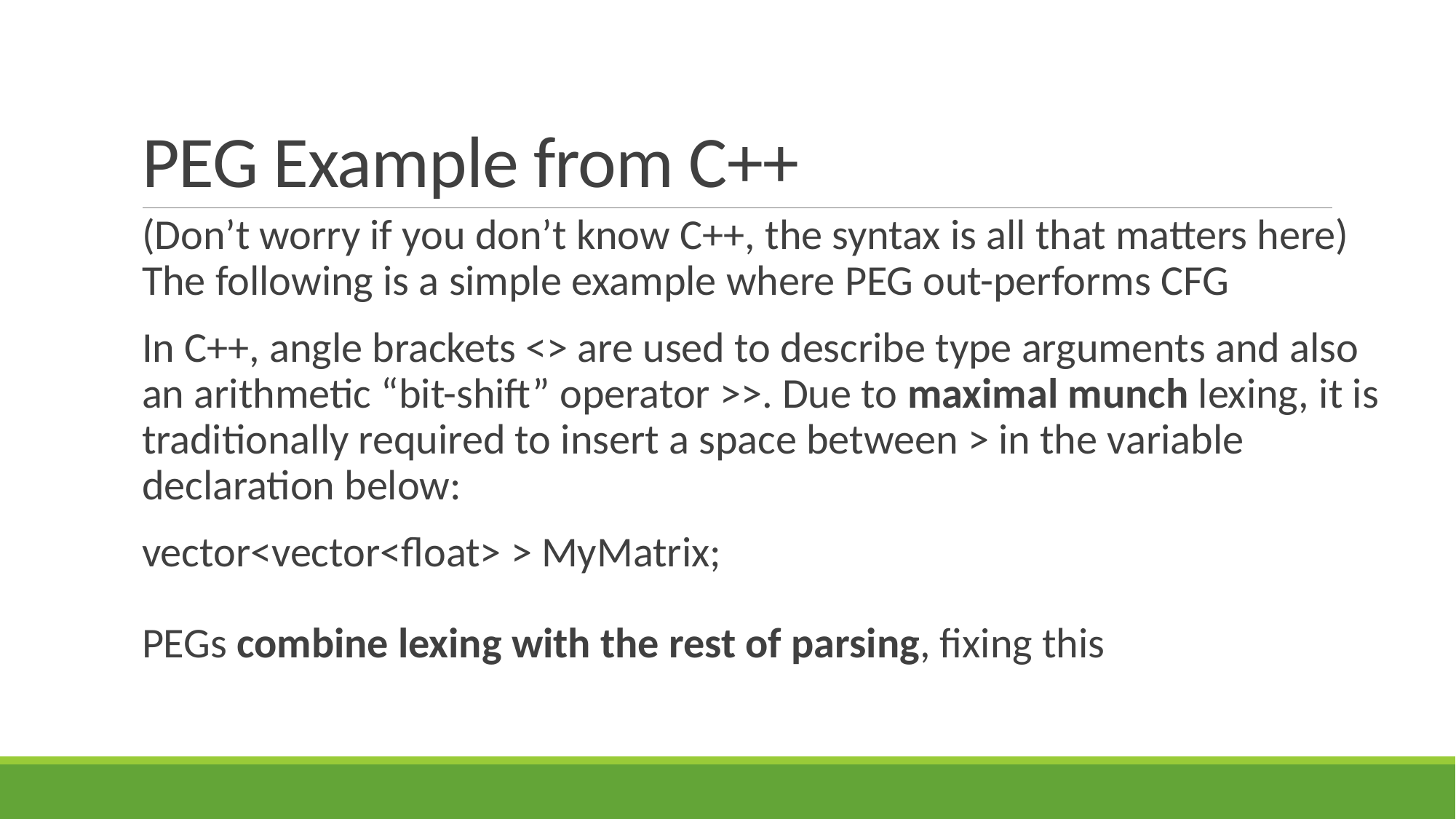

# PEG Example from C++
(Don’t worry if you don’t know C++, the syntax is all that matters here)
The following is a simple example where PEG out-performs CFG
In C++, angle brackets <> are used to describe type arguments and also an arithmetic “bit-shift” operator >>. Due to maximal munch lexing, it is traditionally required to insert a space between > in the variable declaration below:
vector<vector<float> > MyMatrix;
PEGs combine lexing with the rest of parsing, fixing this